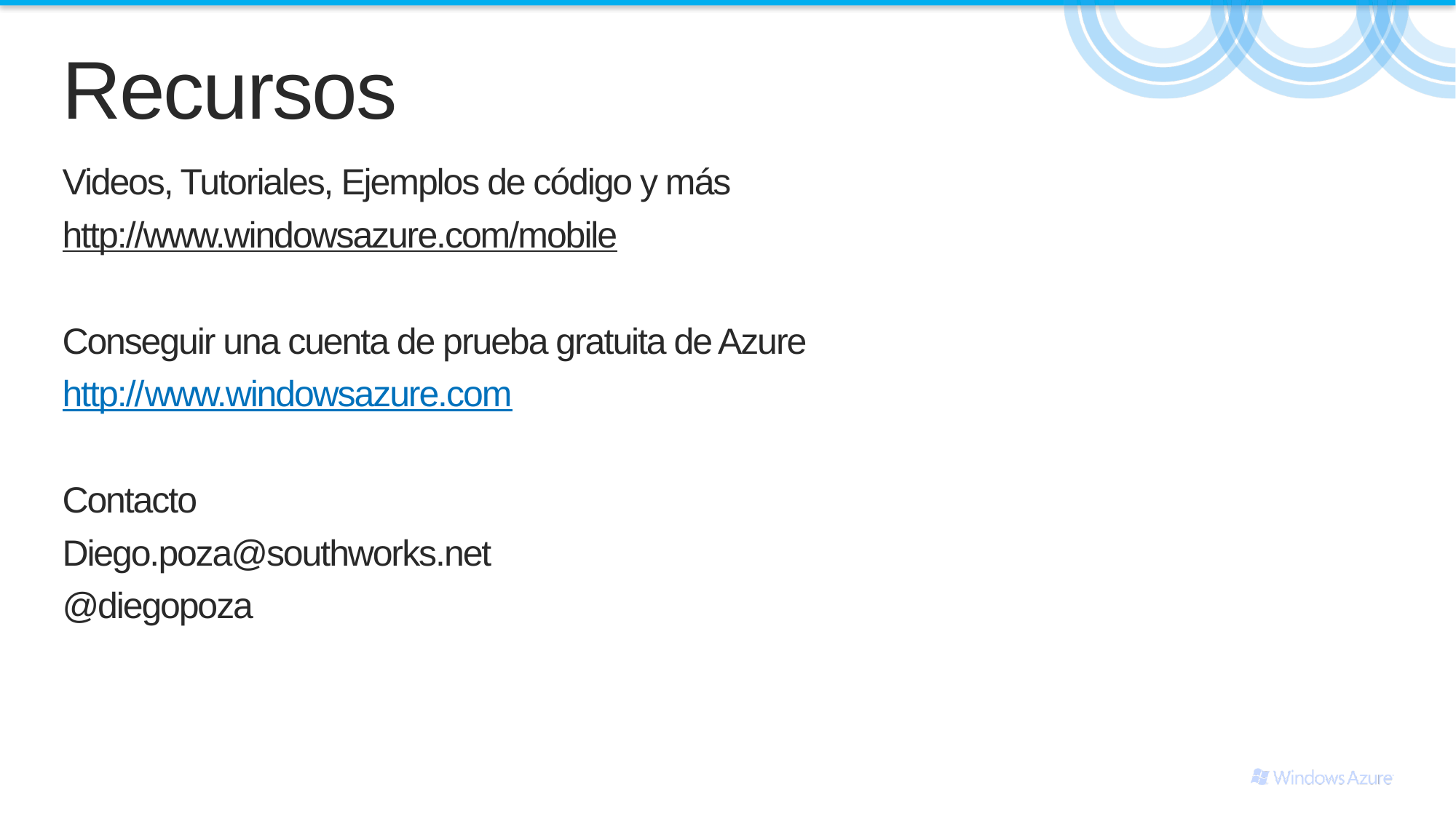

# Recursos
Videos, Tutoriales, Ejemplos de código y más
http://www.windowsazure.com/mobile

Conseguir una cuenta de prueba gratuita de Azure
http://www.windowsazure.com

Contacto
Diego.poza@southworks.net
@diegopoza